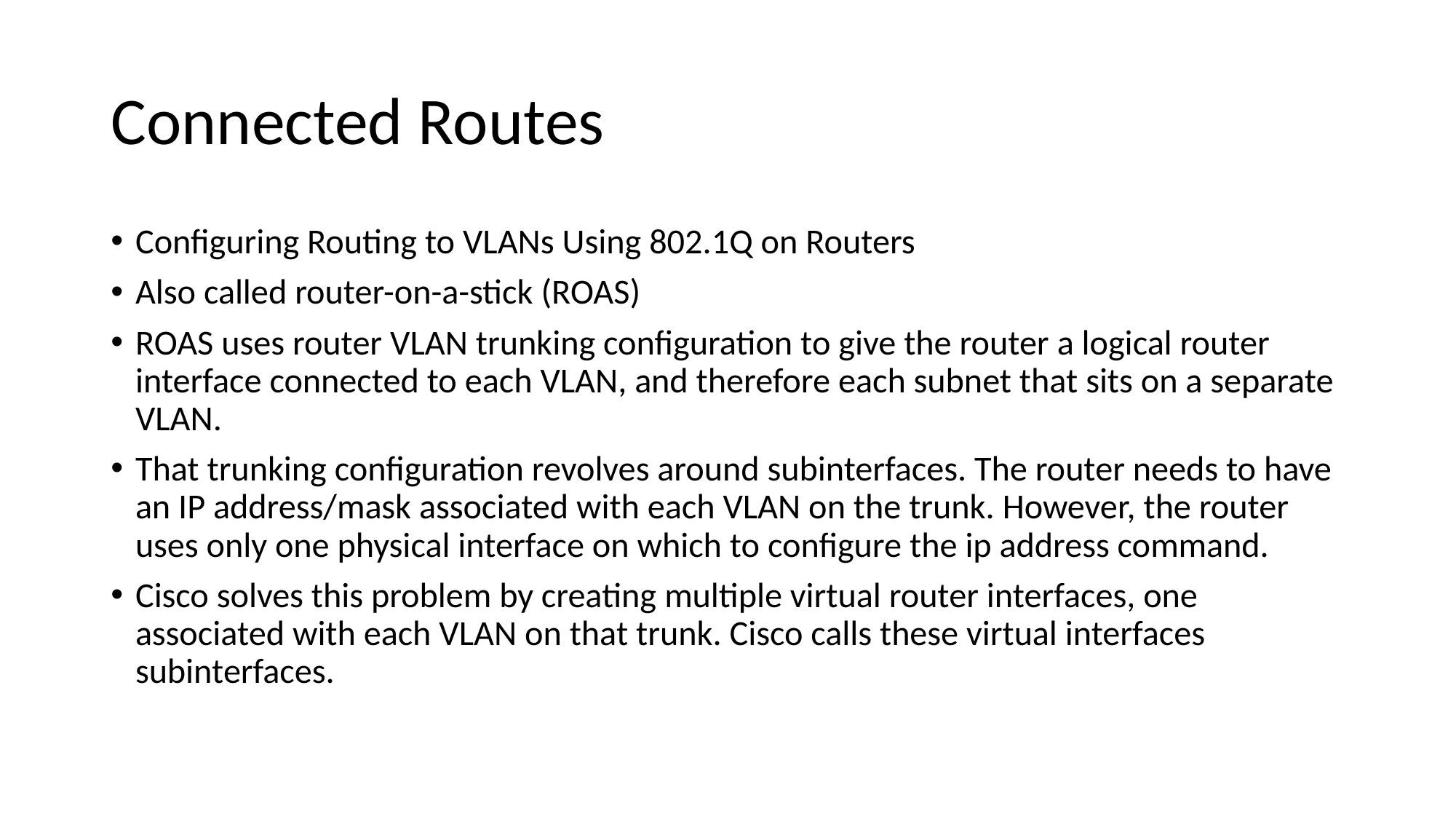

# Connected Routes
Configuring Routing to VLANs Using 802.1Q on Routers
Also called router-on-a-stick (ROAS)
ROAS uses router VLAN trunking configuration to give the router a logical router interface connected to each VLAN, and therefore each subnet that sits on a separate VLAN.
That trunking configuration revolves around subinterfaces. The router needs to have an IP address/mask associated with each VLAN on the trunk. However, the router uses only one physical interface on which to configure the ip address command.
Cisco solves this problem by creating multiple virtual router interfaces, one associated with each VLAN on that trunk. Cisco calls these virtual interfaces subinterfaces.